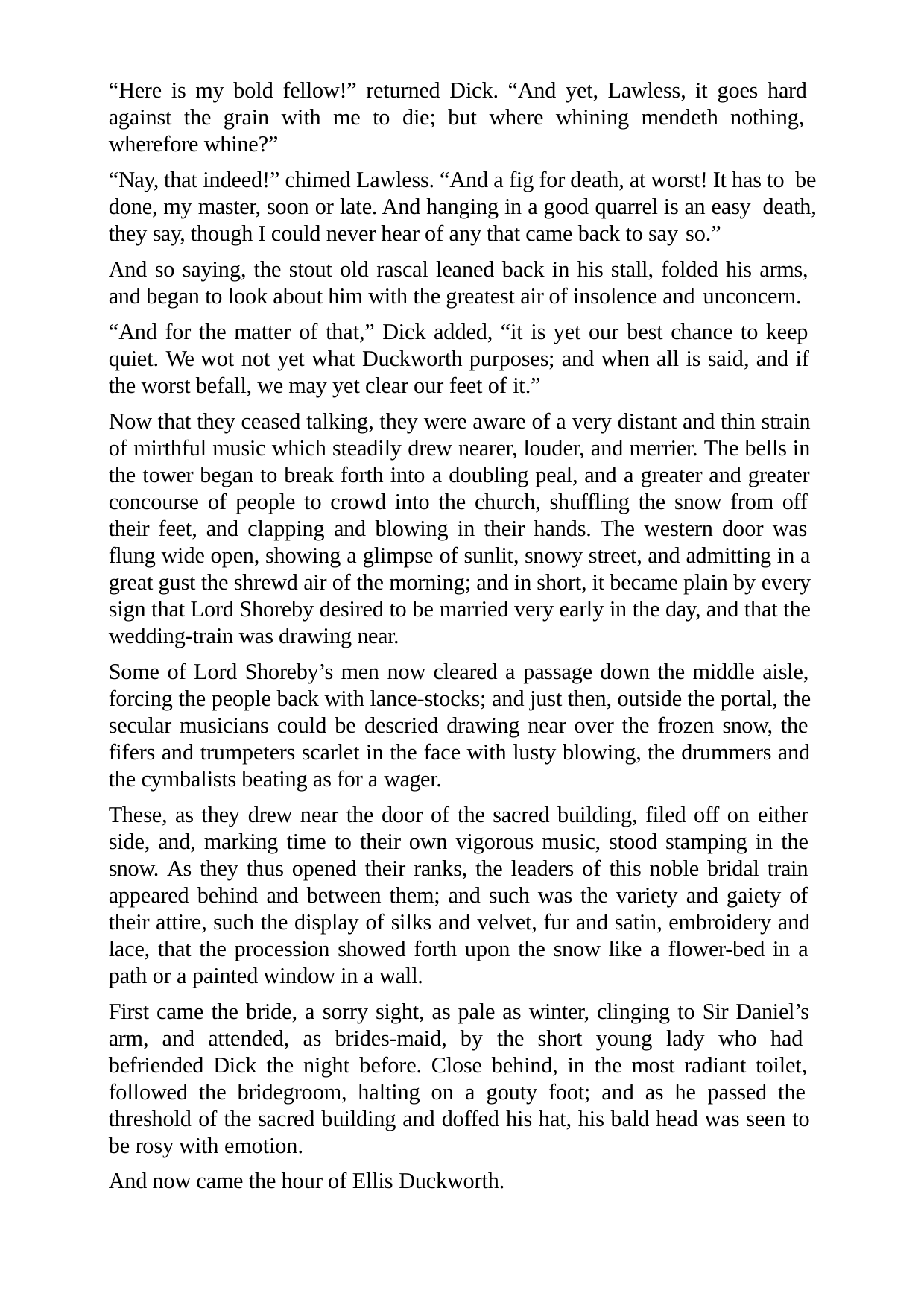

“Here is my bold fellow!” returned Dick. “And yet, Lawless, it goes hard  against the grain with me to die; but where whining mendeth nothing,  wherefore whine?”
“Nay, that indeed!” chimed Lawless. “And a fig for death, at worst! It has to  be done, my master, soon or late. And hanging in a good quarrel is an easy  death, they say, though I could never hear of any that came back to say so.”
And so saying, the stout old rascal leaned back in his stall, folded his arms,  and began to look about him with the greatest air of insolence and unconcern.
“And for the matter of that,” Dick added, “it is yet our best chance to keep  quiet. We wot not yet what Duckworth purposes; and when all is said, and if  the worst befall, we may yet clear our feet of it.”
Now that they ceased talking, they were aware of a very distant and thin strain  of mirthful music which steadily drew nearer, louder, and merrier. The bells in  the tower began to break forth into a doubling peal, and a greater and greater  concourse of people to crowd into the church, shuffling the snow from off  their feet, and clapping and blowing in their hands. The western door was  flung wide open, showing a glimpse of sunlit, snowy street, and admitting in a  great gust the shrewd air of the morning; and in short, it became plain by every  sign that Lord Shoreby desired to be married very early in the day, and that the  wedding-train was drawing near.
Some of Lord Shoreby’s men now cleared a passage down the middle aisle,  forcing the people back with lance-stocks; and just then, outside the portal, the  secular musicians could be descried drawing near over the frozen snow, the  fifers and trumpeters scarlet in the face with lusty blowing, the drummers and  the cymbalists beating as for a wager.
These, as they drew near the door of the sacred building, filed off on either  side, and, marking time to their own vigorous music, stood stamping in the  snow. As they thus opened their ranks, the leaders of this noble bridal train  appeared behind and between them; and such was the variety and gaiety of  their attire, such the display of silks and velvet, fur and satin, embroidery and  lace, that the procession showed forth upon the snow like a flower-bed in a  path or a painted window in a wall.
First came the bride, a sorry sight, as pale as winter, clinging to Sir Daniel’s  arm, and attended, as brides-maid, by the short young lady who had  befriended Dick the night before. Close behind, in the most radiant toilet,  followed the bridegroom, halting on a gouty foot; and as he passed the  threshold of the sacred building and doffed his hat, his bald head was seen to  be rosy with emotion.
And now came the hour of Ellis Duckworth.